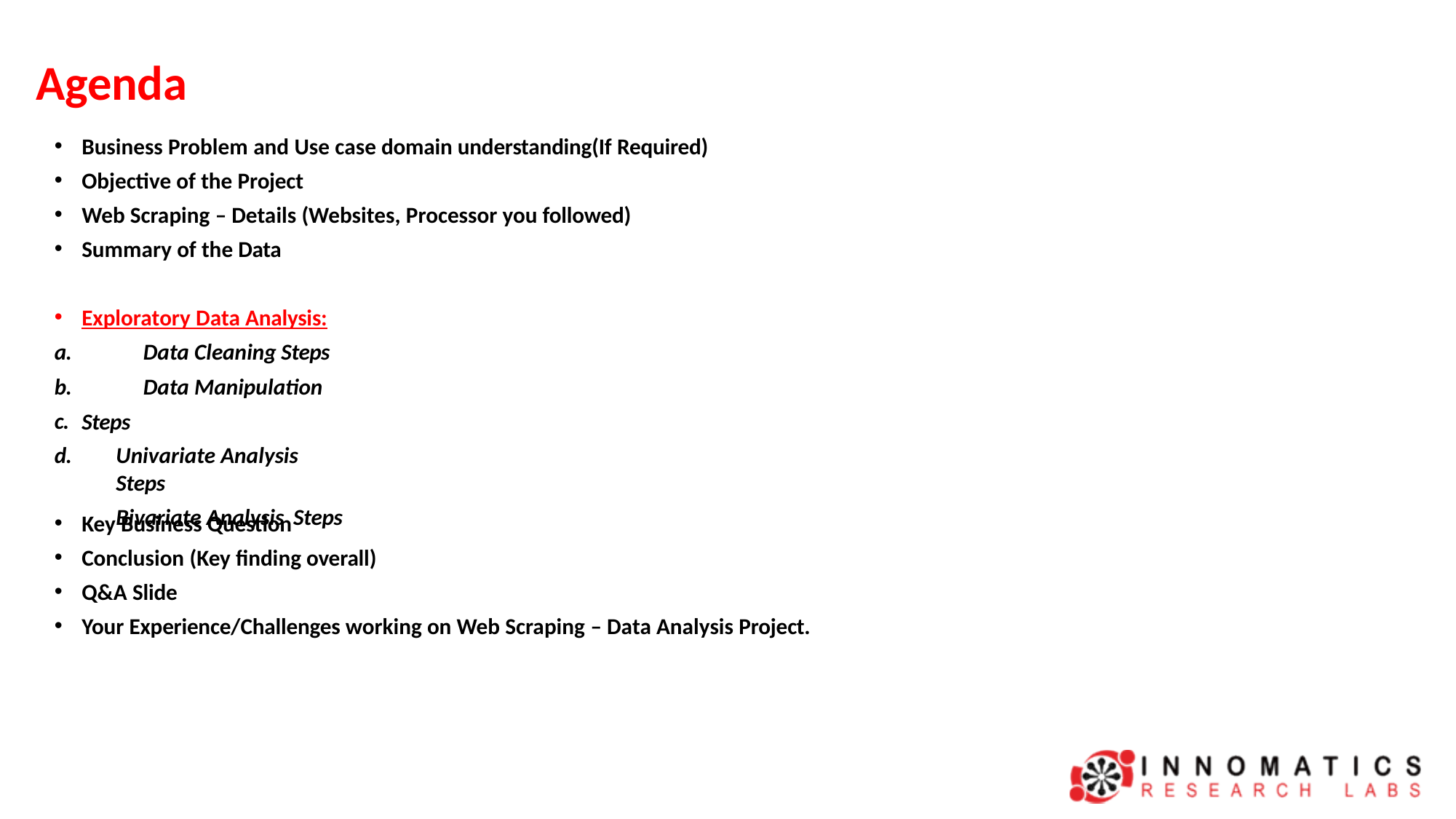

# Agenda
Business Problem and Use case domain understanding(If Required)
Objective of the Project
Web Scraping – Details (Websites, Processor you followed)
Summary of the Data
Exploratory Data Analysis: 	Data Cleaning Steps 	Data Manipulation Steps
Univariate Analysis Steps
Bivariate Analysis Steps
a.
b.
c.
d.
Key Business Question
Conclusion (Key finding overall)
Q&A Slide
Your Experience/Challenges working on Web Scraping – Data Analysis Project.